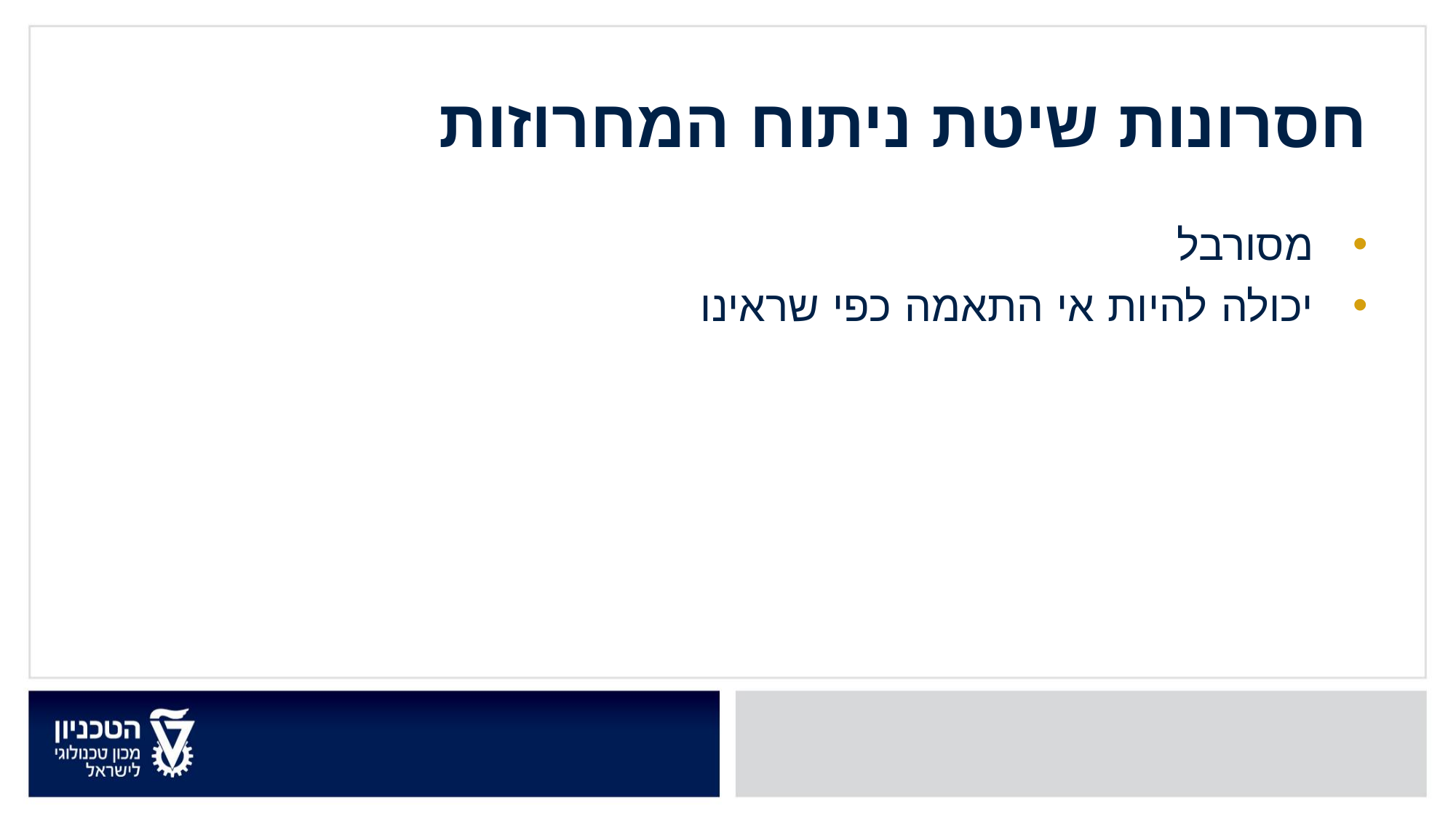

חסרונות שיטת ניתוח המחרוזות
מסורבל
יכולה להיות אי התאמה כפי שראינו